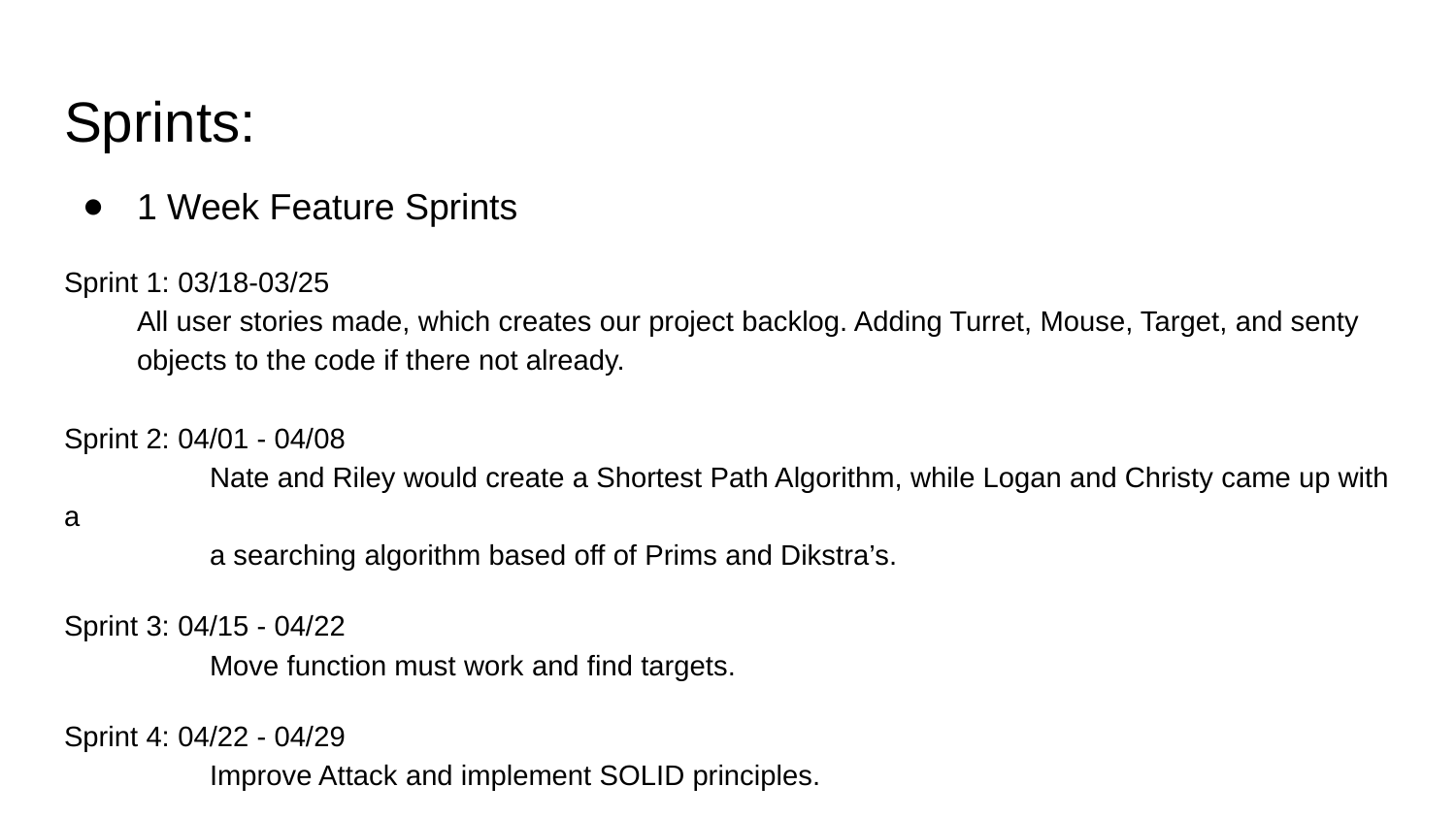

# Sprints:

1 Week Feature Sprints
Sprint 1: 03/18-03/25
All user stories made, which creates our project backlog. Adding Turret, Mouse, Target, and senty objects to the code if there not already.
Sprint 2: 04/01 - 04/08
	Nate and Riley would create a Shortest Path Algorithm, while Logan and Christy came up with a
	a searching algorithm based off of Prims and Dikstra’s.
Sprint 3: 04/15 - 04/22
   	Move function must work and find targets.
Sprint 4: 04/22 - 04/29
   	Improve Attack and implement SOLID principles.